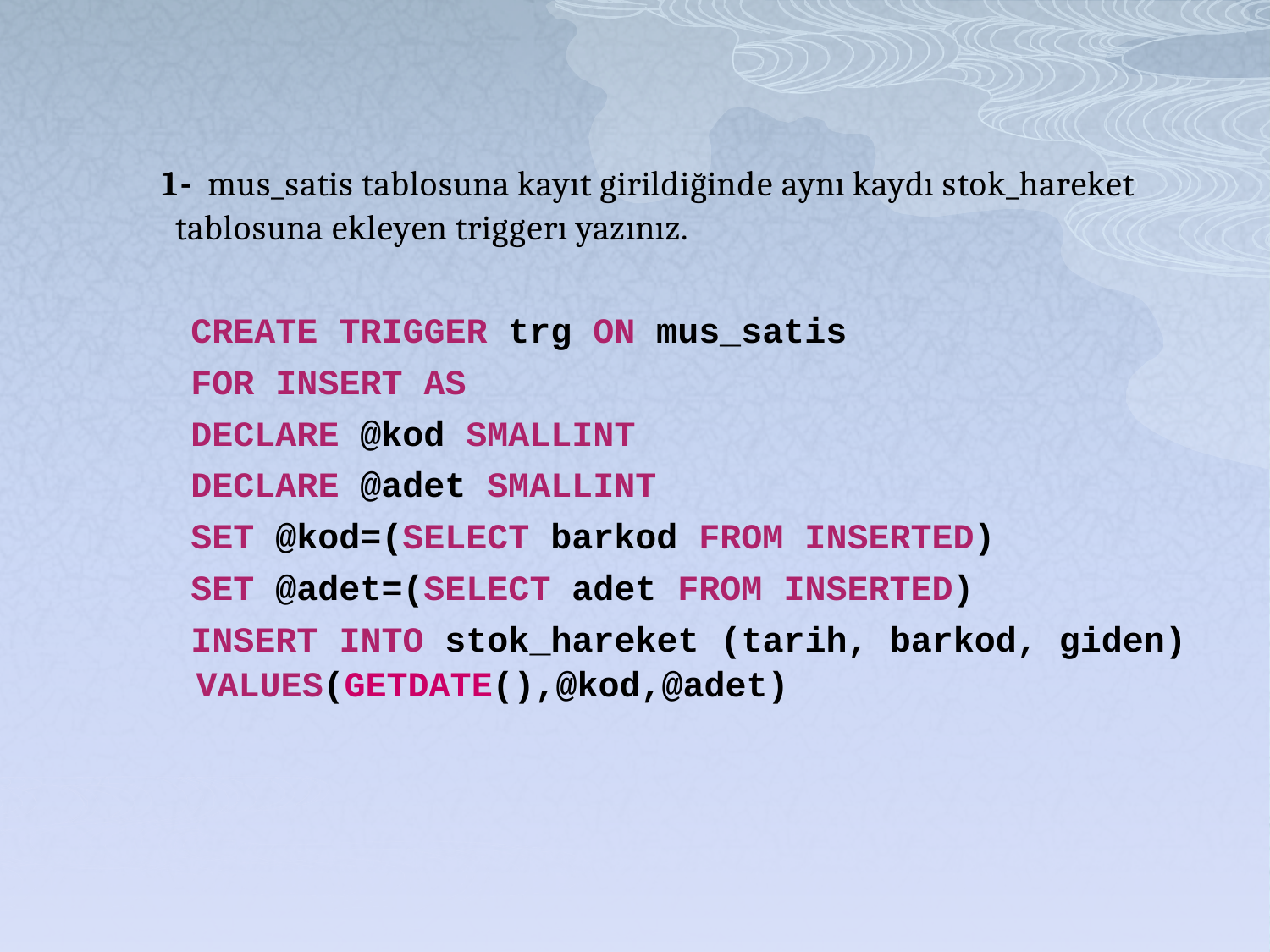

1-  mus_satis tablosuna kayıt girildiğinde aynı kaydı stok_hareket tablosuna ekleyen triggerı yazınız.

   CREATE TRIGGER trg ON mus_satis
   FOR INSERT AS
   DECLARE @kod SMALLINT
   DECLARE @adet SMALLINT
   SET @kod=(SELECT barkod FROM INSERTED)
   SET @adet=(SELECT adet FROM INSERTED)
   INSERT INTO stok_hareket (tarih, barkod, giden)   VALUES(GETDATE(),@kod,@adet)